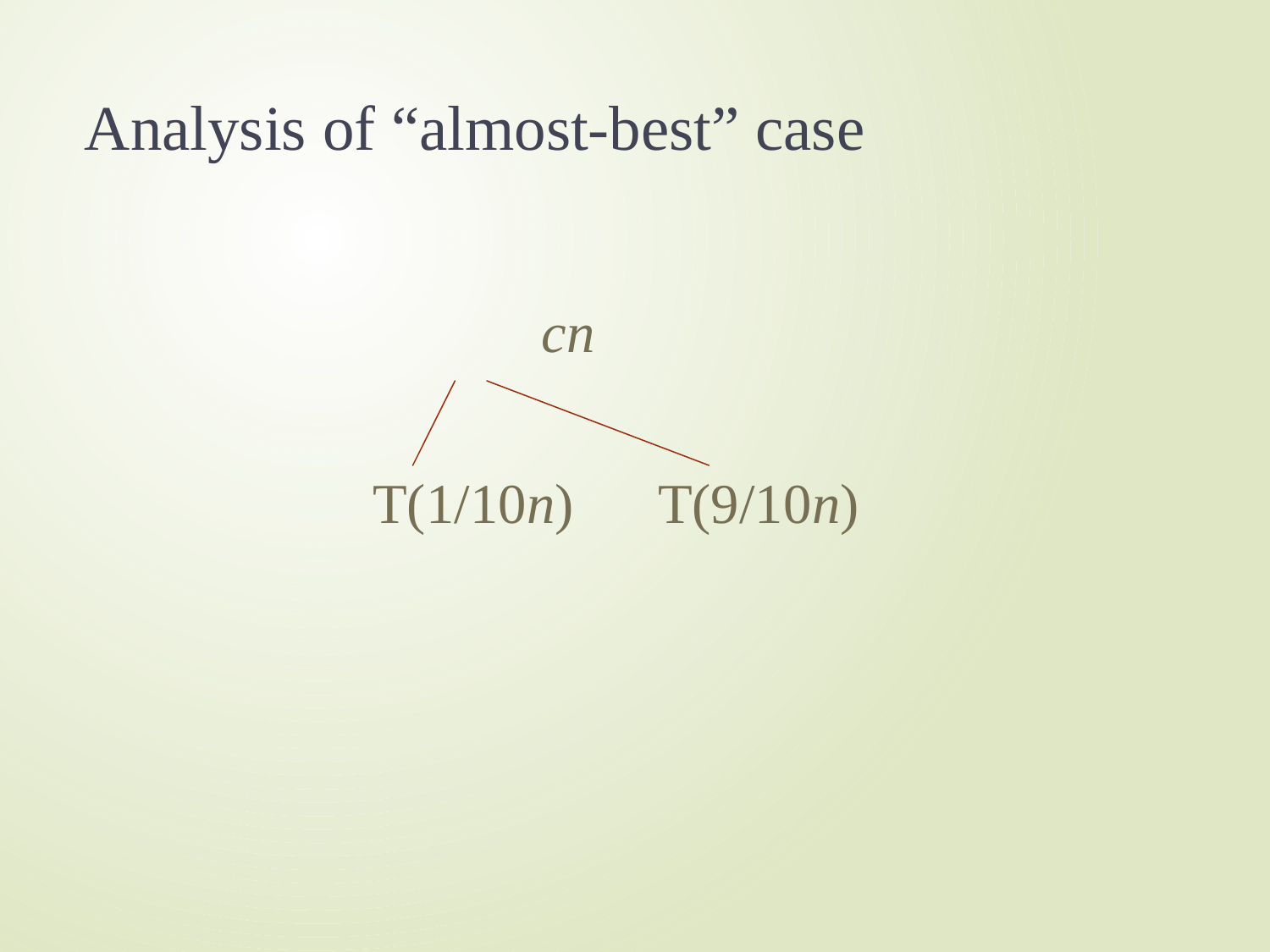

# Analysis of “almost-best” case
	   	      		  cn

	   	        T(1/10n)      T(9/10n)